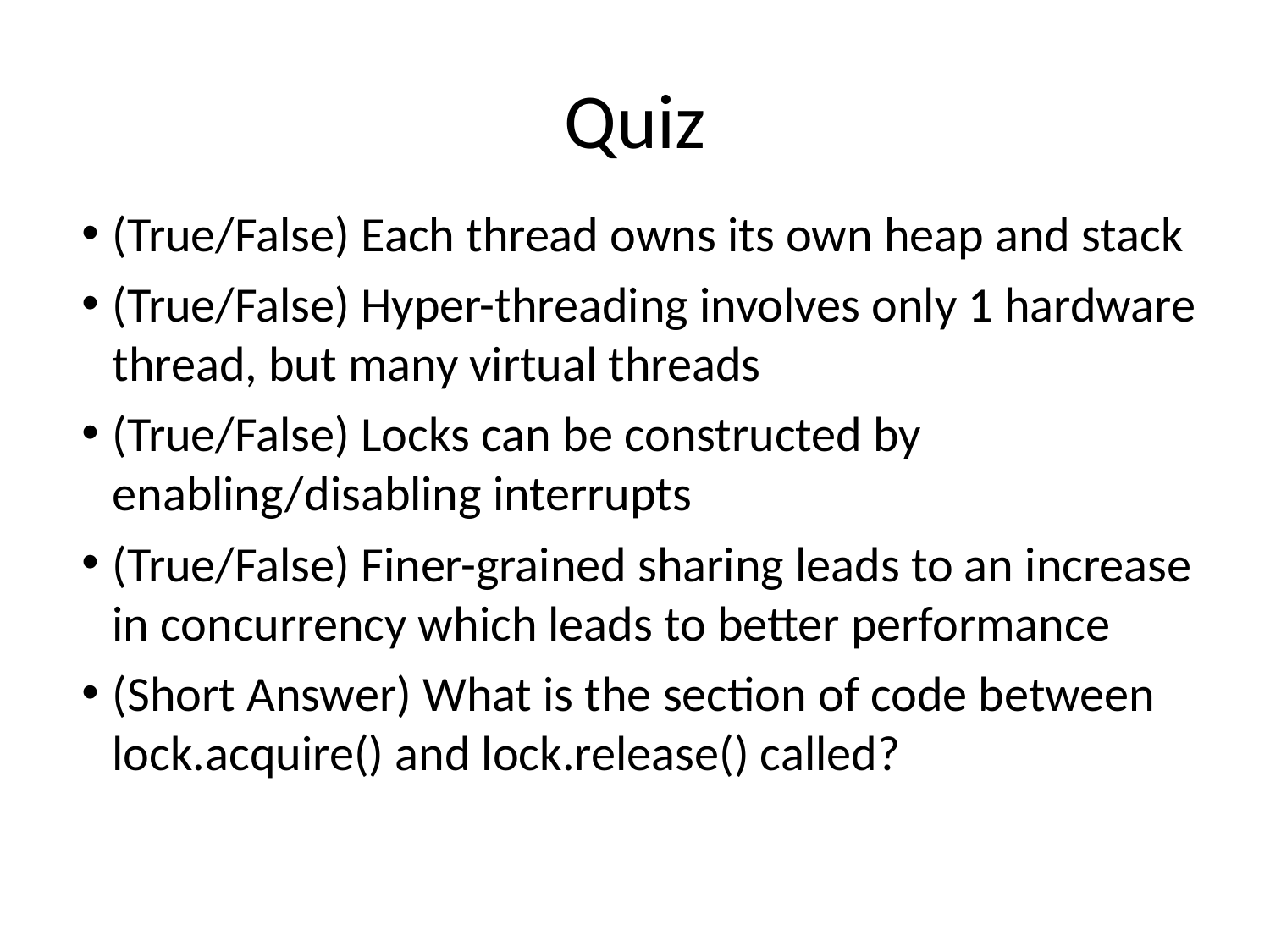

# Quiz
(True/False) Each thread owns its own heap and stack
(True/False) Hyper-threading involves only 1 hardware thread, but many virtual threads
(True/False) Locks can be constructed by enabling/disabling interrupts
(True/False) Finer-grained sharing leads to an increase in concurrency which leads to better performance
(Short Answer) What is the section of code between lock.acquire() and lock.release() called?